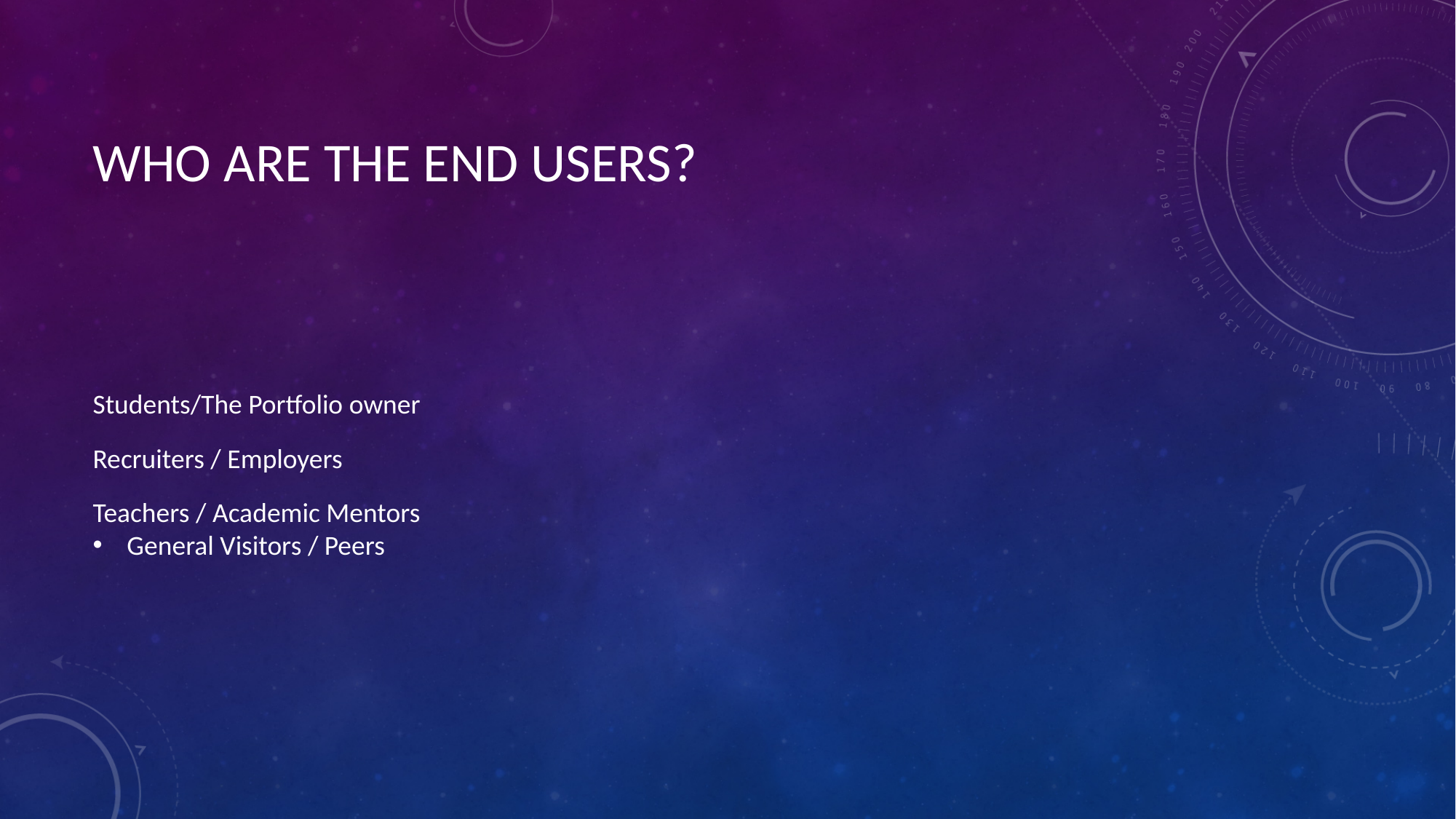

# WHO ARE THE END USERS?
Students/The Portfolio owner
Recruiters / Employers
Teachers / Academic Mentors
General Visitors / Peers